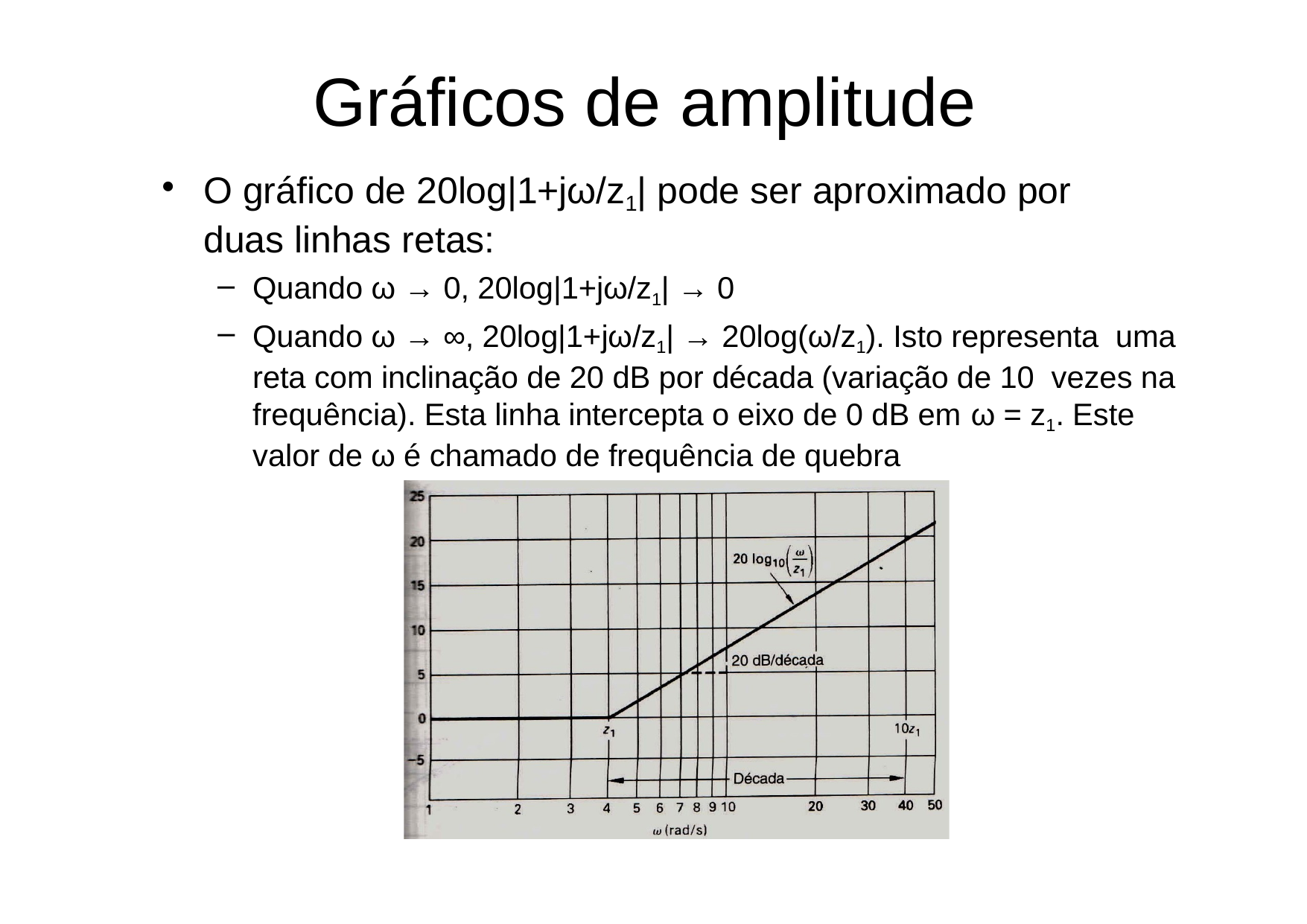

# Gráficos de amplitude
O gráfico de 20log|1+jω/z1| pode ser aproximado por  duas linhas retas:
Quando ω → 0, 20log|1+jω/z1| → 0
Quando ω → ∞, 20log|1+jω/z1| → 20log(ω/z1). Isto representa  uma reta com inclinação de 20 dB por década (variação de 10  vezes na frequência). Esta linha intercepta o eixo de 0 dB em ω = z1. Este valor de ω é chamado de frequência de quebra